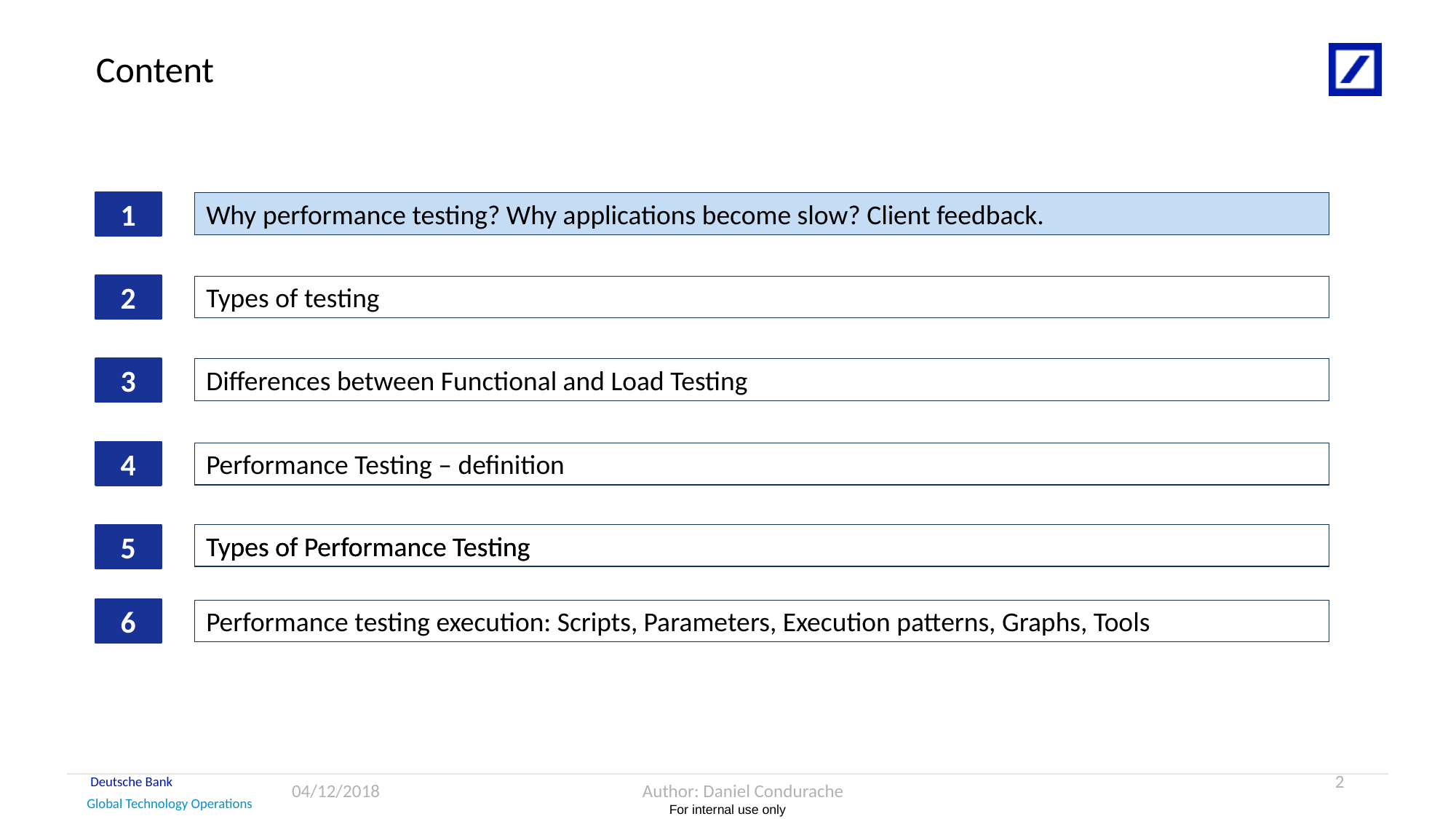

Content
1
Why performance testing? Why applications become slow? Client feedback.
1
The benefits of the Performance Testing
Types of testing
Types of testing
2
2
Differences between Functional and Load Testing
Differences between Functional and Load Testing
3
3
4
4
Performance Testing – definition
Performance Testing – definition
Types of Performance Testing
Types of Performance Testing
5
5
6
Performance testing execution: Scripts, Parameters, Execution patterns, Graphs, Tools
6
2
04/12/2018

Author: Daniel Condurache